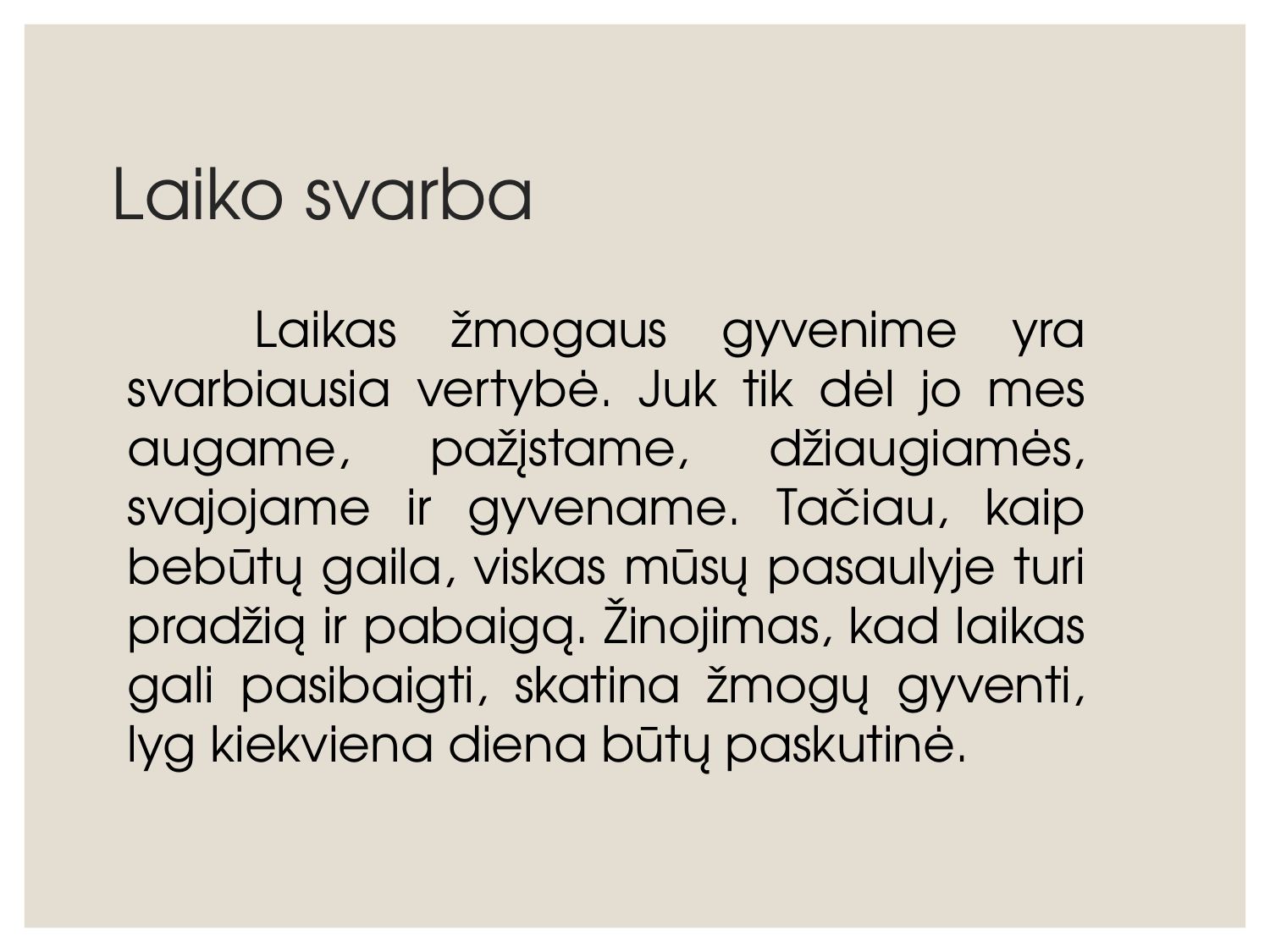

# Laiko svarba
	Laikas žmogaus gyvenime yra svarbiausia vertybė. Juk tik dėl jo mes augame, pažįstame, džiaugiamės, svajojame ir gyvename. Tačiau, kaip bebūtų gaila, viskas mūsų pasaulyje turi pradžią ir pabaigą. Žinojimas, kad laikas gali pasibaigti, skatina žmogų gyventi, lyg kiekviena diena būtų paskutinė.